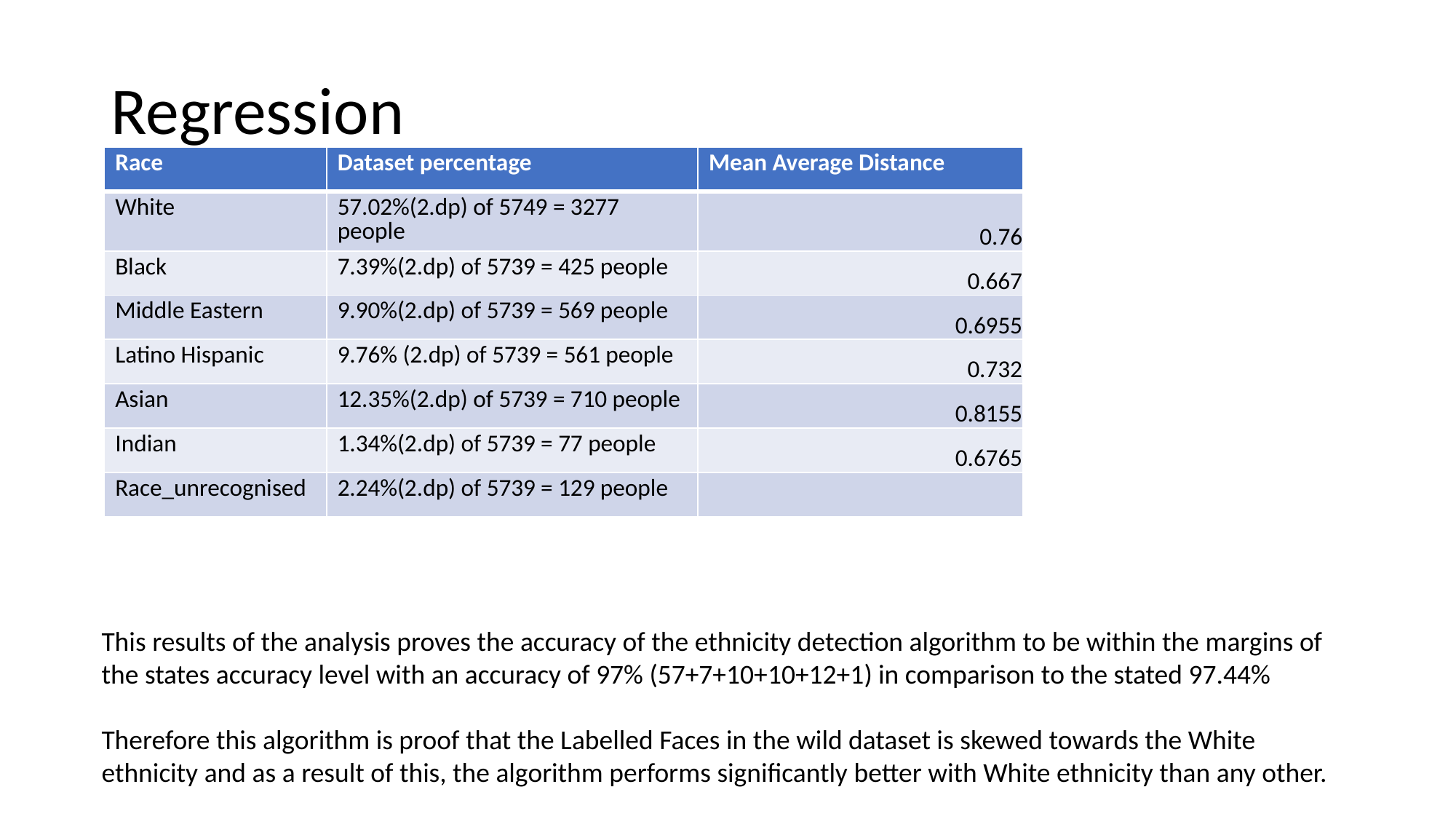

# Regression
| Race | Dataset percentage | Mean Average Distance |
| --- | --- | --- |
| White | 57.02%(2.dp) of 5749 = 3277 people | 0.76 |
| Black | 7.39%(2.dp) of 5739 = 425 people | 0.667 |
| Middle Eastern | 9.90%(2.dp) of 5739 = 569 people | 0.6955 |
| Latino Hispanic | 9.76% (2.dp) of 5739 = 561 people | 0.732 |
| Asian | 12.35%(2.dp) of 5739 = 710 people | 0.8155 |
| Indian | 1.34%(2.dp) of 5739 = 77 people | 0.6765 |
| Race\_unrecognised | 2.24%(2.dp) of 5739 = 129 people |  |
This results of the analysis proves the accuracy of the ethnicity detection algorithm to be within the margins of the states accuracy level with an accuracy of 97% (57+7+10+10+12+1) in comparison to the stated 97.44%

Therefore this algorithm is proof that the Labelled Faces in the wild dataset is skewed towards the White ethnicity and as a result of this, the algorithm performs significantly better with White ethnicity than any other.